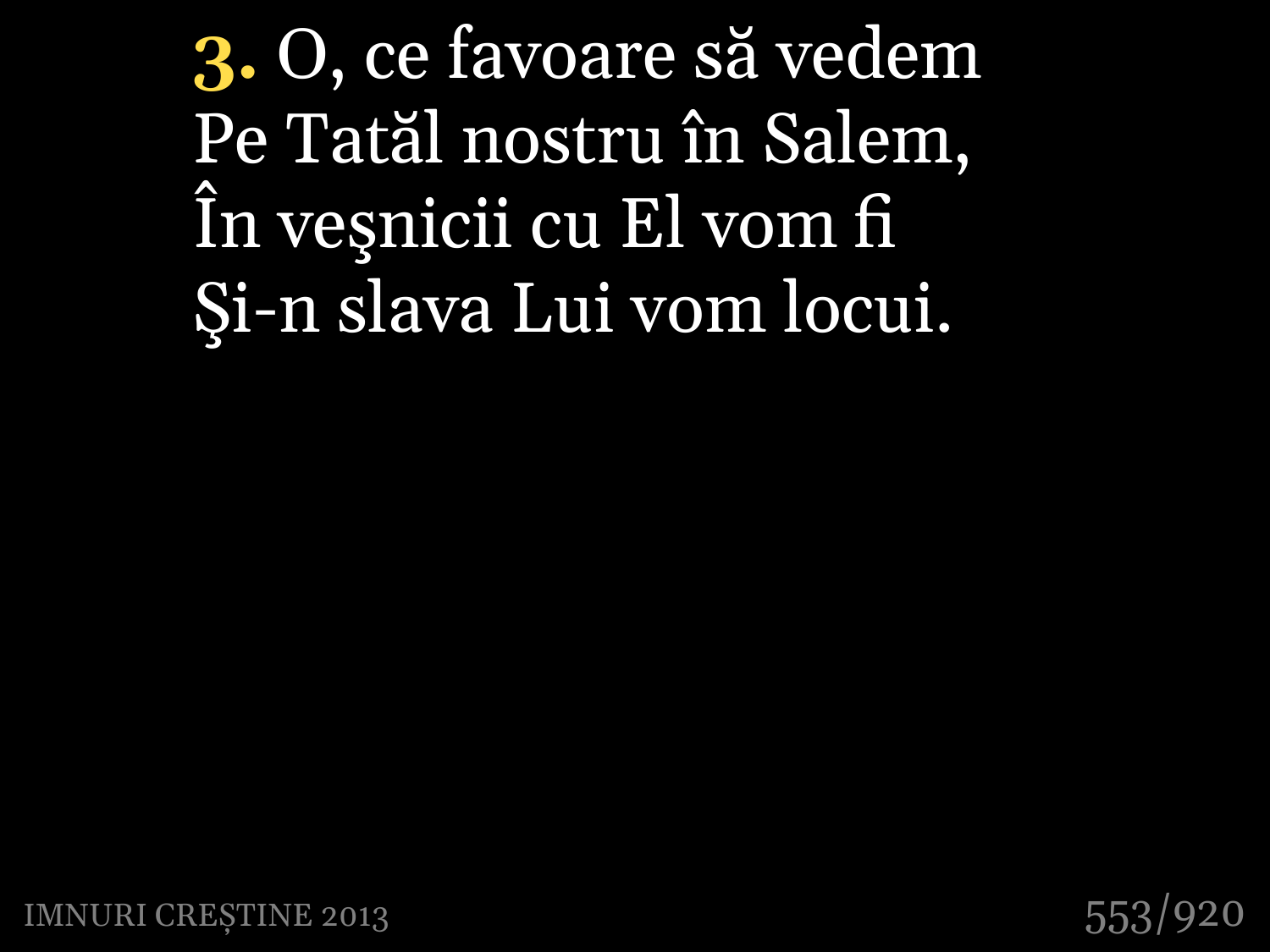

3. O, ce favoare să vedem
Pe Tatăl nostru în Salem,
În veşnicii cu El vom fi
Şi-n slava Lui vom locui.
553/920
IMNURI CREȘTINE 2013